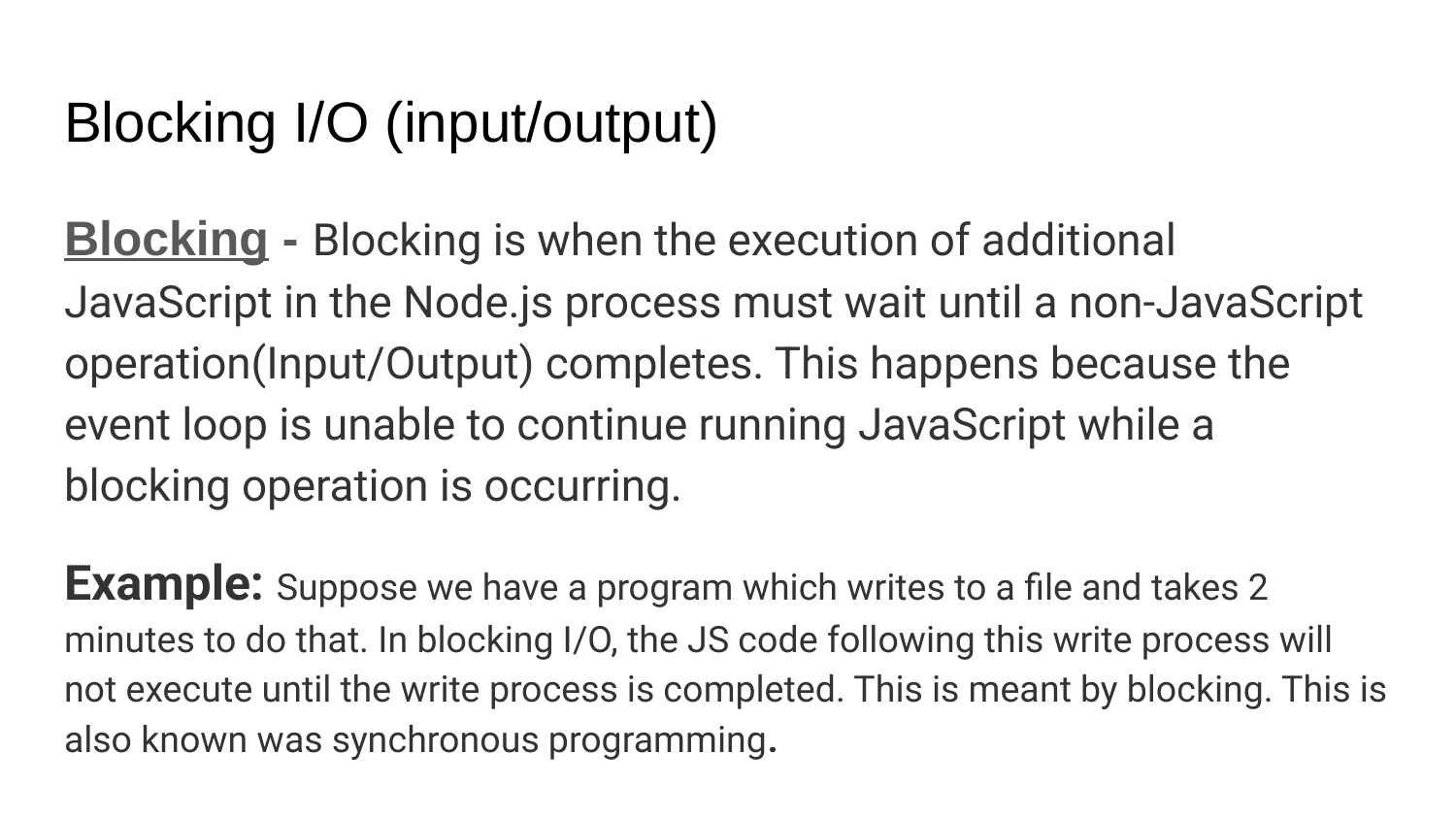

# Blocking I/O (input/output)
Blocking - Blocking is when the execution of additional JavaScript in the Node.js process must wait until a non-JavaScript operation(Input/Output) completes. This happens because the event loop is unable to continue running JavaScript while a blocking operation is occurring.
Example: Suppose we have a program which writes to a file and takes 2 minutes to do that. In blocking I/O, the JS code following this write process will not execute until the write process is completed. This is meant by blocking. This is also known was synchronous programming.